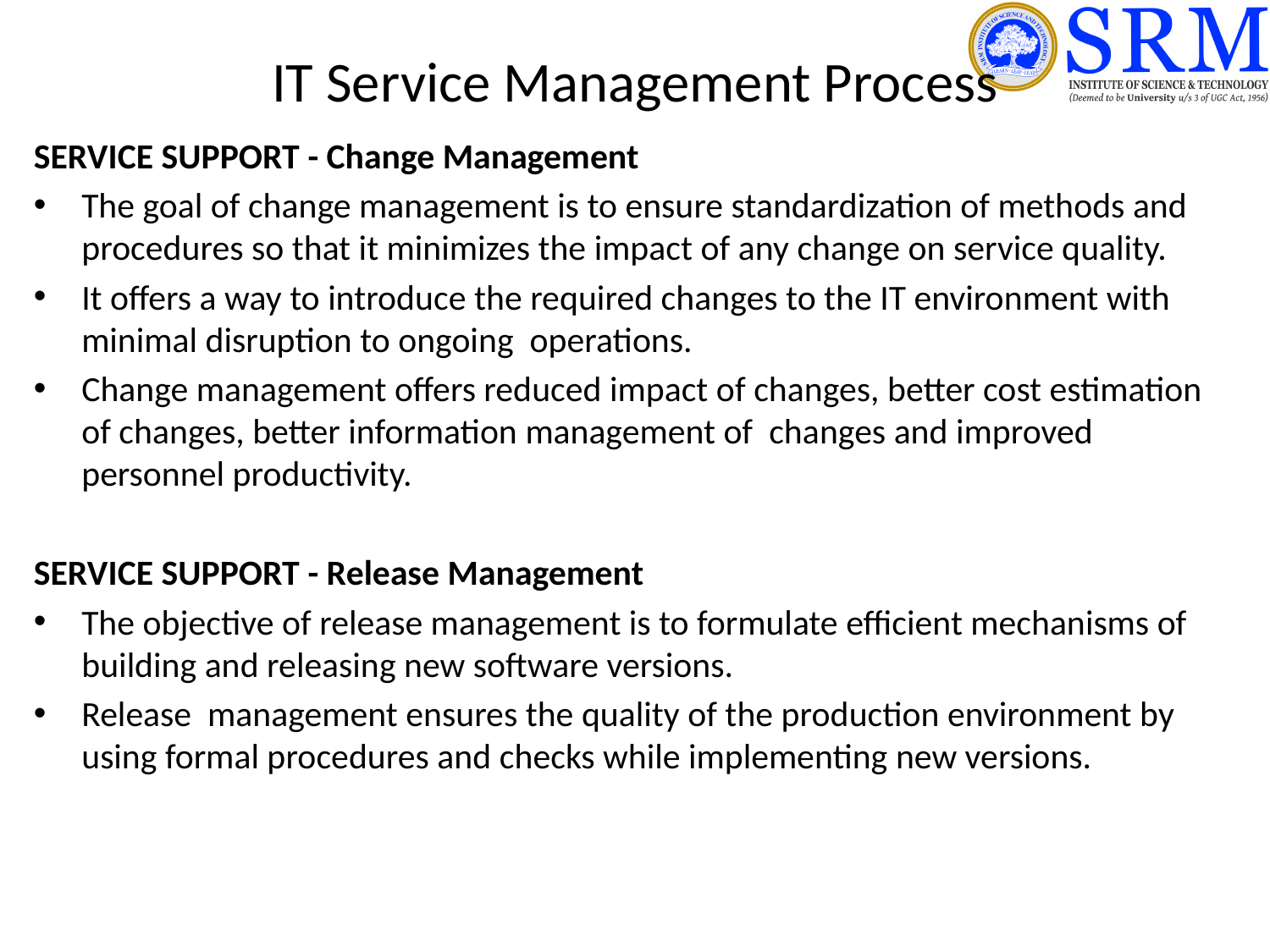

# IT Service Management Process
SERVICE SUPPORT - Change Management
The goal of change management is to ensure standardization of methods and procedures so that it minimizes the impact of any change on service quality.
It offers a way to introduce the required changes to the IT environment with minimal disruption to ongoing  operations.
Change management offers reduced impact of changes, better cost estimation of changes, better information management of  changes and improved personnel productivity.

SERVICE SUPPORT - Release Management
The objective of release management is to formulate efficient mechanisms of building and releasing new software versions.
Release  management ensures the quality of the production environment by using formal procedures and checks while implementing new versions.